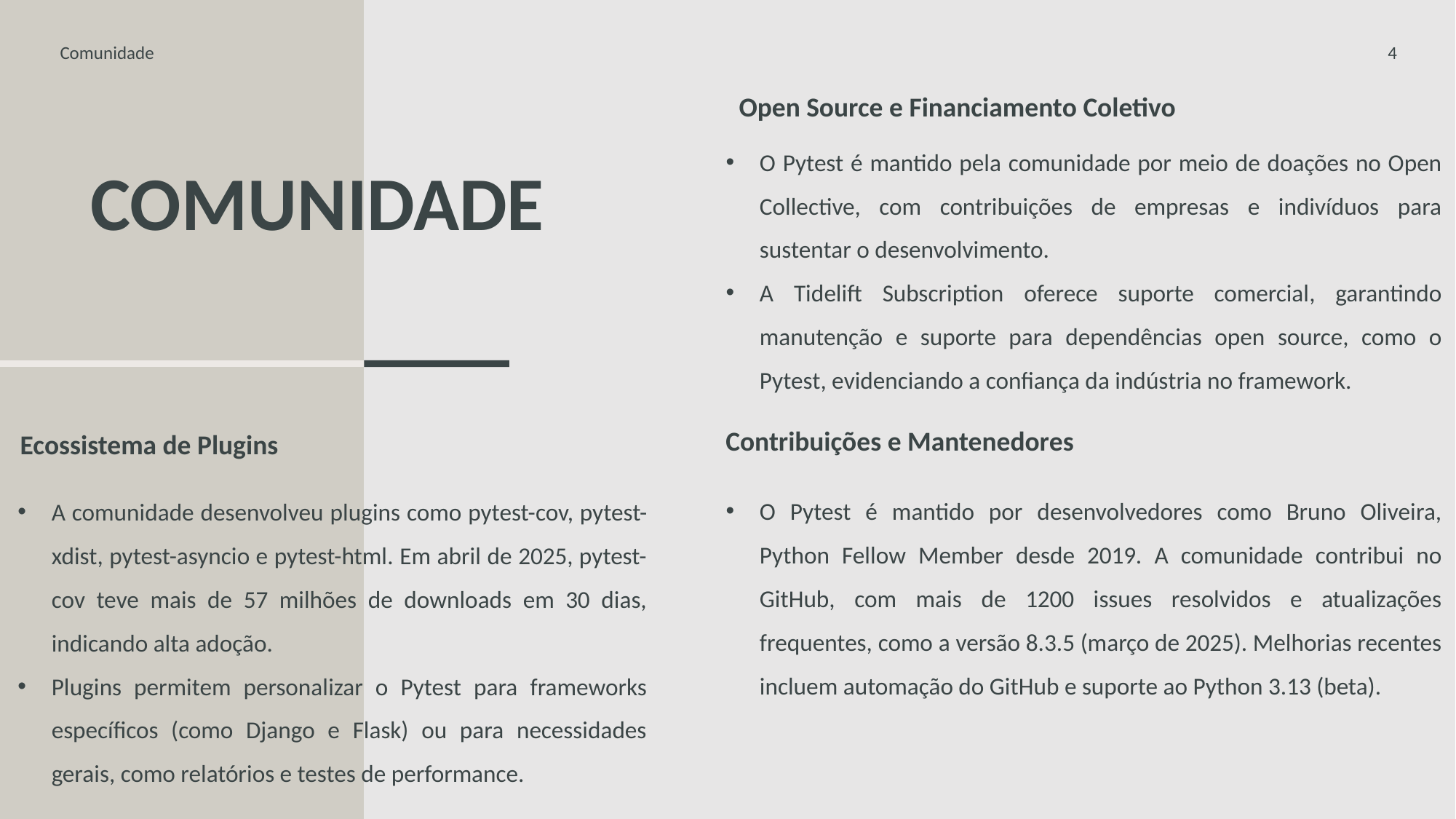

Comunidade
4
Open Source e Financiamento Coletivo

O Pytest é mantido pela comunidade por meio de doações no Open Collective, com contribuições de empresas e indivíduos para sustentar o desenvolvimento.
A Tidelift Subscription oferece suporte comercial, garantindo manutenção e suporte para dependências open source, como o Pytest, evidenciando a confiança da indústria no framework.
# Comunidade
Contribuições e Mantenedores

Ecossistema de Plugins

O Pytest é mantido por desenvolvedores como Bruno Oliveira, Python Fellow Member desde 2019. A comunidade contribui no GitHub, com mais de 1200 issues resolvidos e atualizações frequentes, como a versão 8.3.5 (março de 2025). Melhorias recentes incluem automação do GitHub e suporte ao Python 3.13 (beta).
A comunidade desenvolveu plugins como pytest-cov, pytest-xdist, pytest-asyncio e pytest-html. Em abril de 2025, pytest-cov teve mais de 57 milhões de downloads em 30 dias, indicando alta adoção.
Plugins permitem personalizar o Pytest para frameworks específicos (como Django e Flask) ou para necessidades gerais, como relatórios e testes de performance.